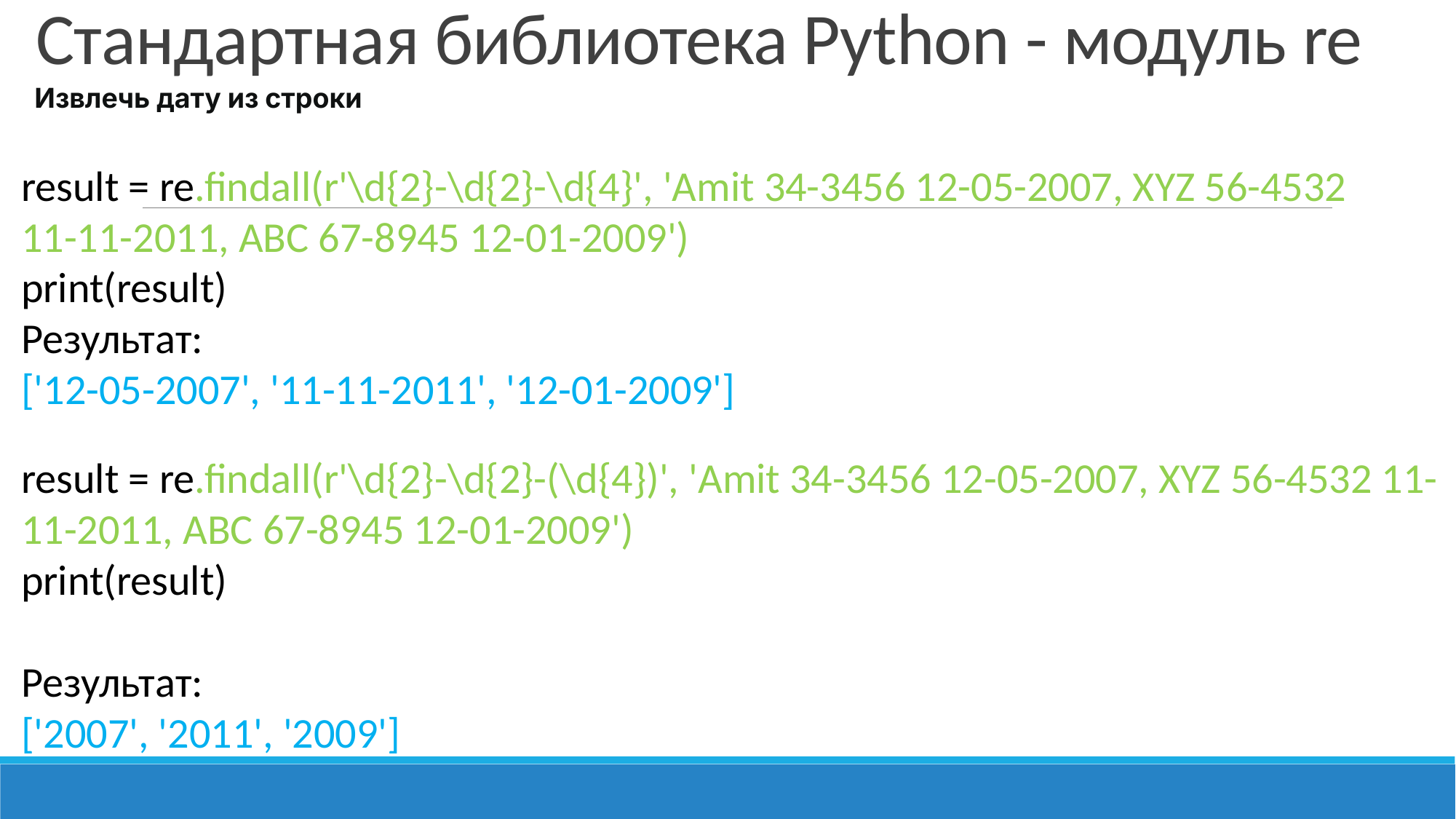

Стандартная библиотека Python - модуль re

Извлечь дату из строки
result = re.findall(r'\d{2}-\d{2}-\d{4}', 'Amit 34-3456 12-05-2007, XYZ 56-4532 11-11-2011, ABC 67-8945 12-01-2009')
print(result)
Результат:
['12-05-2007', '11-11-2011', '12-01-2009']
result = re.findall(r'\d{2}-\d{2}-(\d{4})', 'Amit 34-3456 12-05-2007, XYZ 56-4532 11-11-2011, ABC 67-8945 12-01-2009')
print(result)

Результат:
['2007', '2011', '2009']